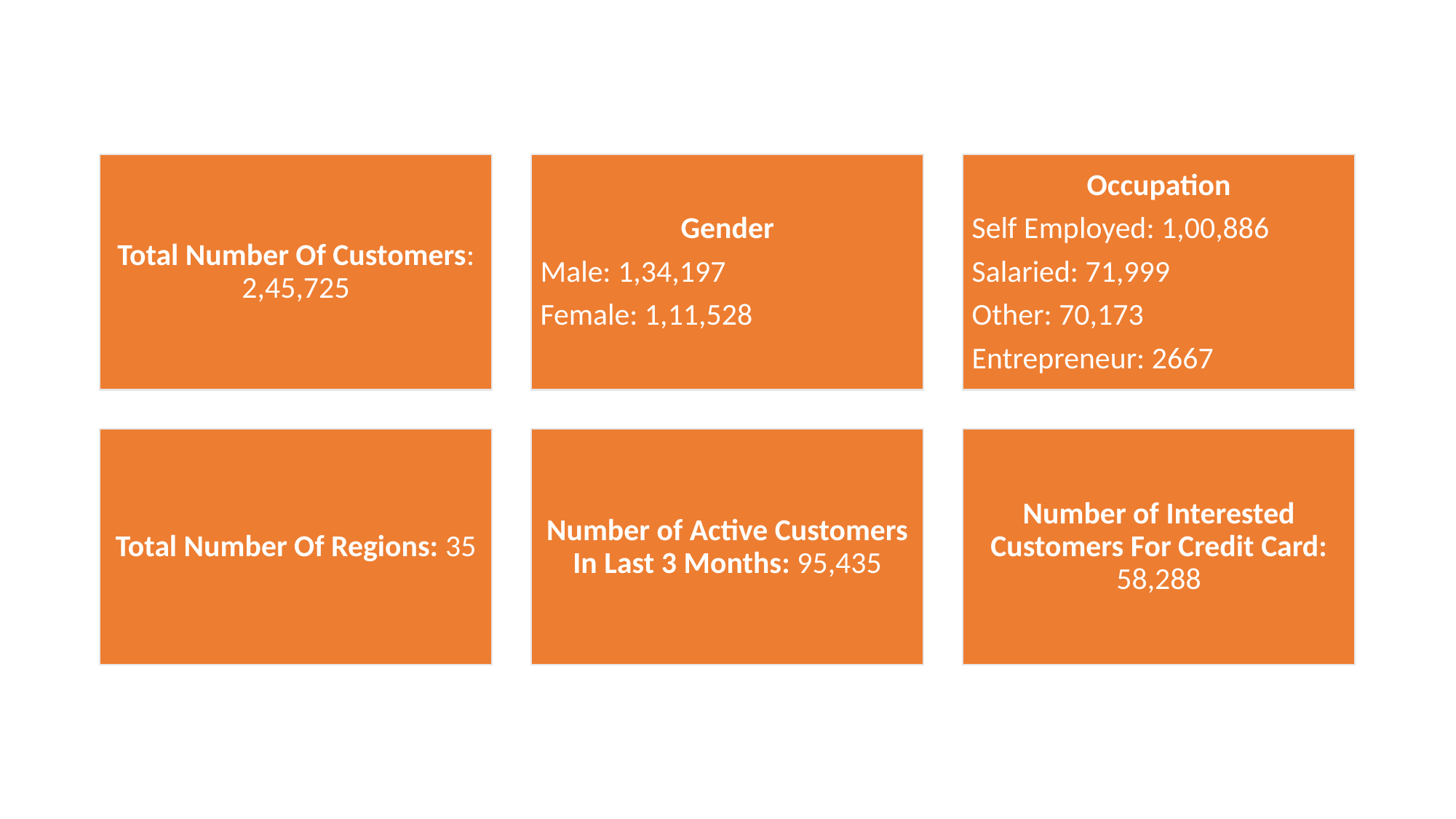

Total Number Of Customers: 2,45,725
Gender
Male: 1,34,197
Female: 1,11,528
Occupation
Self Employed: 1,00,886
Salaried: 71,999
Other: 70,173
Entrepreneur: 2667
Total Number Of Regions: 35
Number of Active Customers In Last 3 Months: 95,435
Number of Interested Customers For Credit Card: 58,288